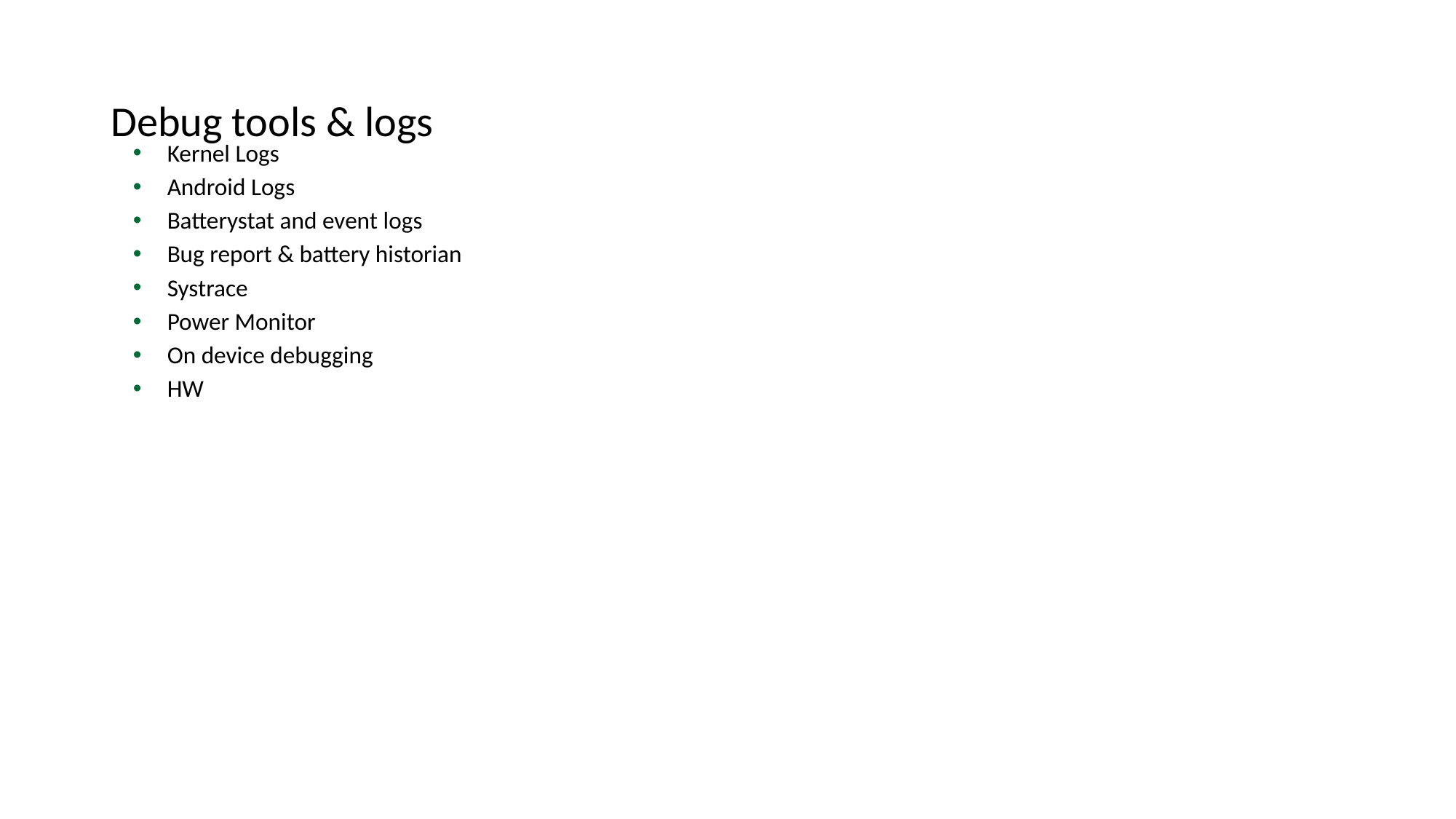

# Debug tools & logs
Kernel Logs
Android Logs
Batterystat and event logs
Bug report & battery historian
Systrace
Power Monitor
On device debugging
HW